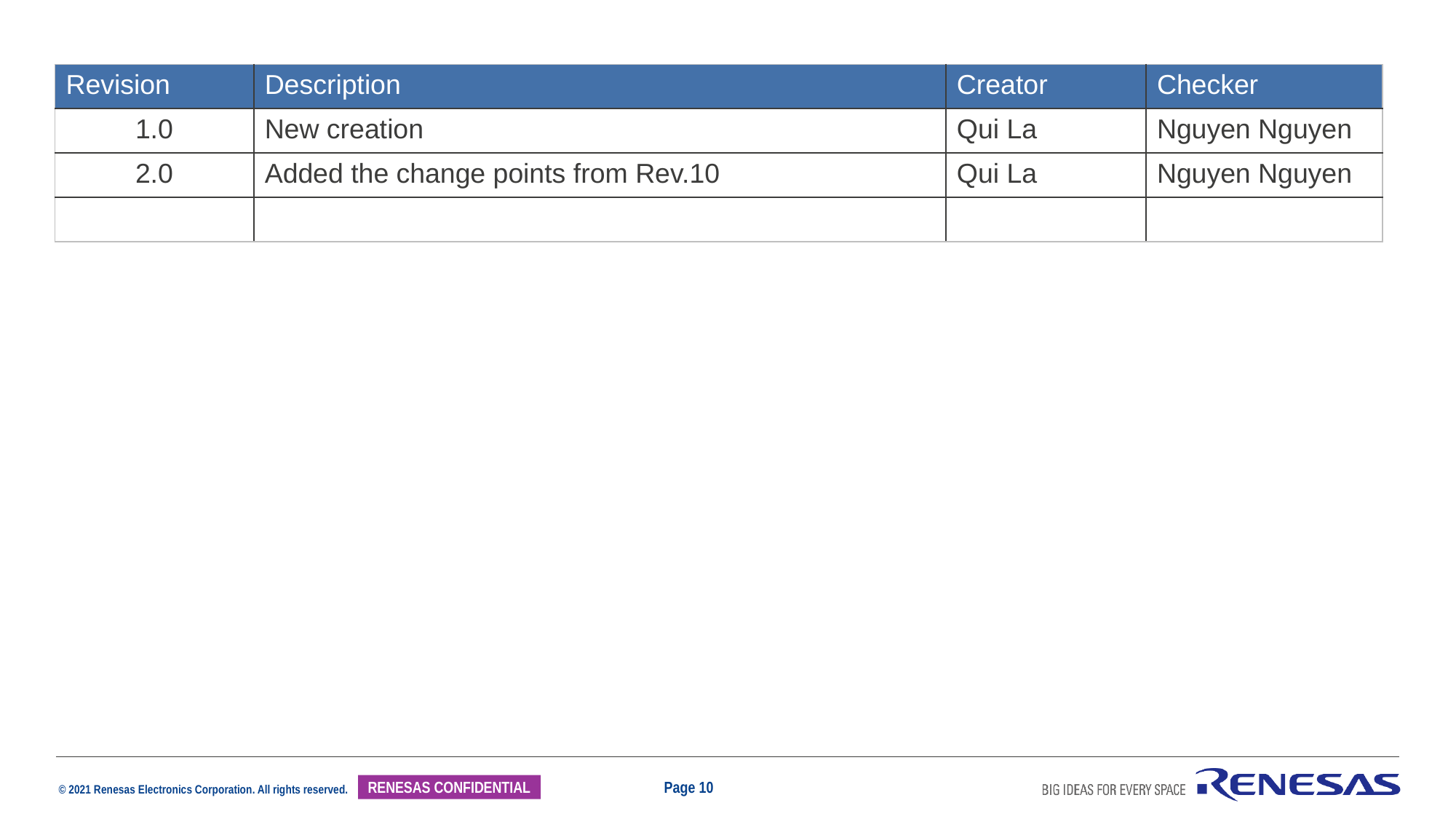

| Revision | Description | Creator | Checker |
| --- | --- | --- | --- |
| 1.0 | New creation | Qui La | Nguyen Nguyen |
| 2.0 | Added the change points from Rev.10 | Qui La | Nguyen Nguyen |
|  |  |  |  |